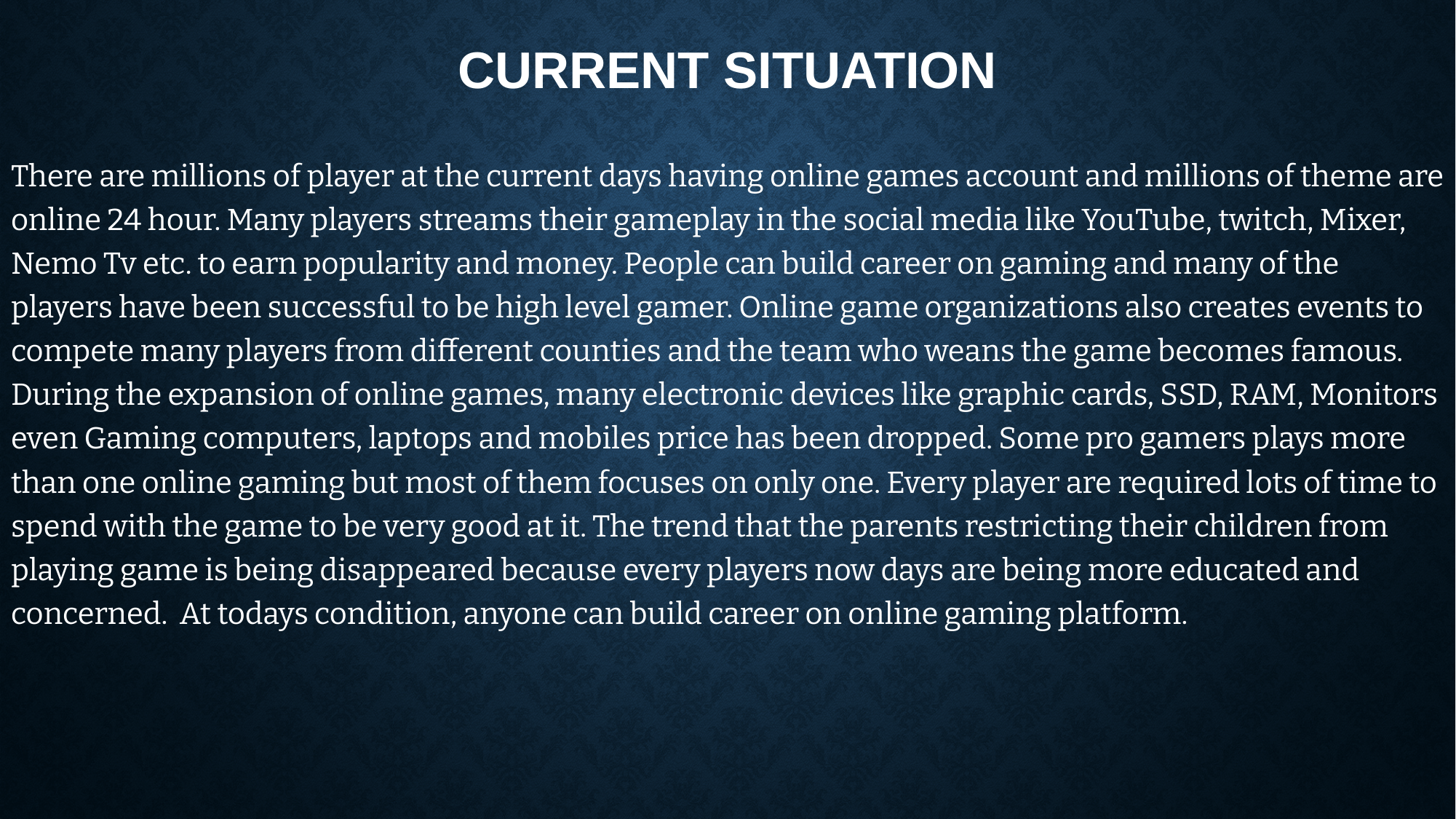

# Current Situation
There are millions of player at the current days having online games account and millions of theme are online 24 hour. Many players streams their gameplay in the social media like YouTube, twitch, Mixer, Nemo Tv etc. to earn popularity and money. People can build career on gaming and many of the players have been successful to be high level gamer. Online game organizations also creates events to compete many players from different counties and the team who weans the game becomes famous. During the expansion of online games, many electronic devices like graphic cards, SSD, RAM, Monitors even Gaming computers, laptops and mobiles price has been dropped. Some pro gamers plays more than one online gaming but most of them focuses on only one. Every player are required lots of time to spend with the game to be very good at it. The trend that the parents restricting their children from playing game is being disappeared because every players now days are being more educated and concerned.  At todays condition, anyone can build career on online gaming platform.